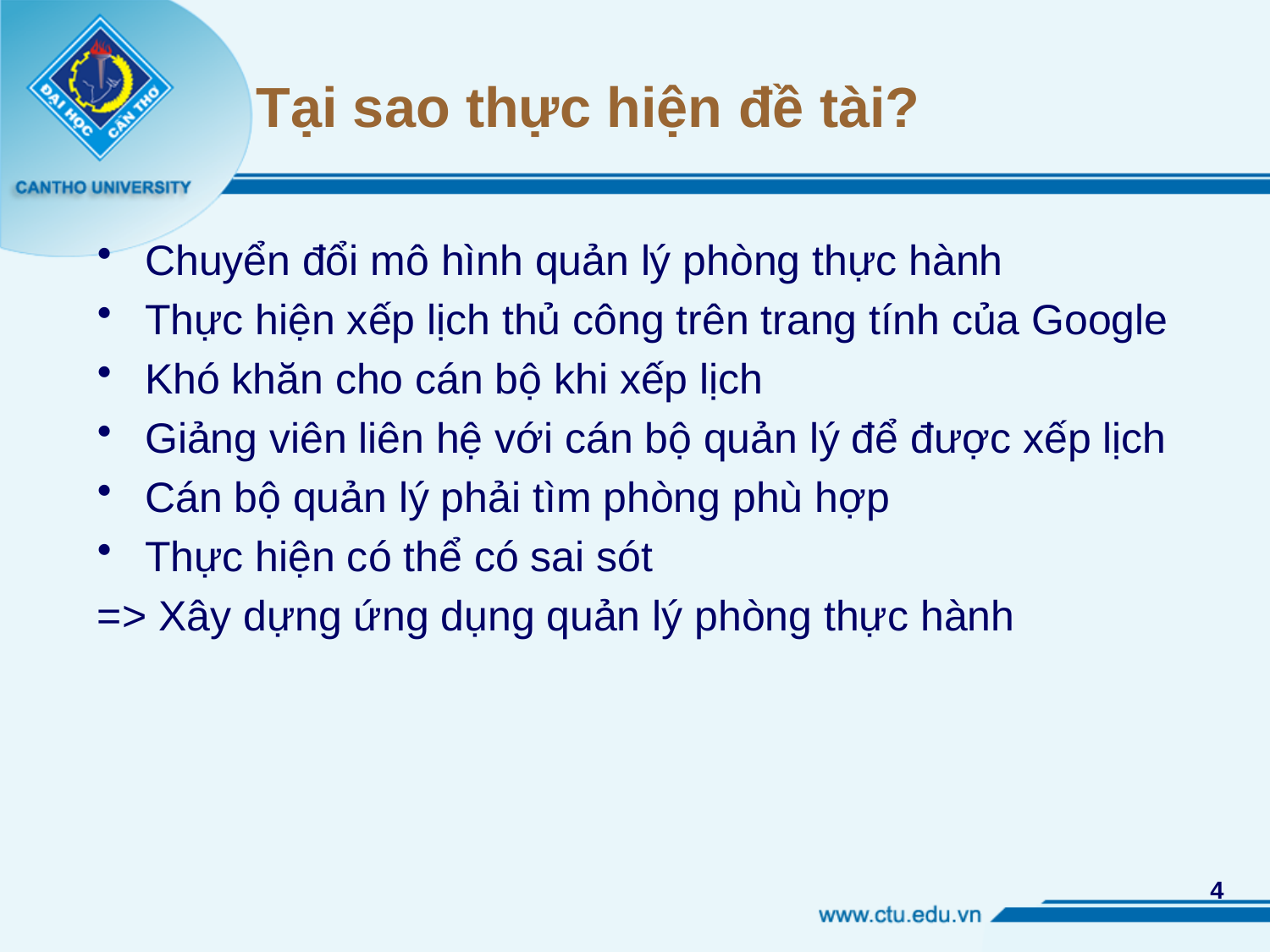

# Tại sao thực hiện đề tài?
Chuyển đổi mô hình quản lý phòng thực hành
Thực hiện xếp lịch thủ công trên trang tính của Google
Khó khăn cho cán bộ khi xếp lịch
Giảng viên liên hệ với cán bộ quản lý để được xếp lịch
Cán bộ quản lý phải tìm phòng phù hợp
Thực hiện có thể có sai sót
=> Xây dựng ứng dụng quản lý phòng thực hành

4